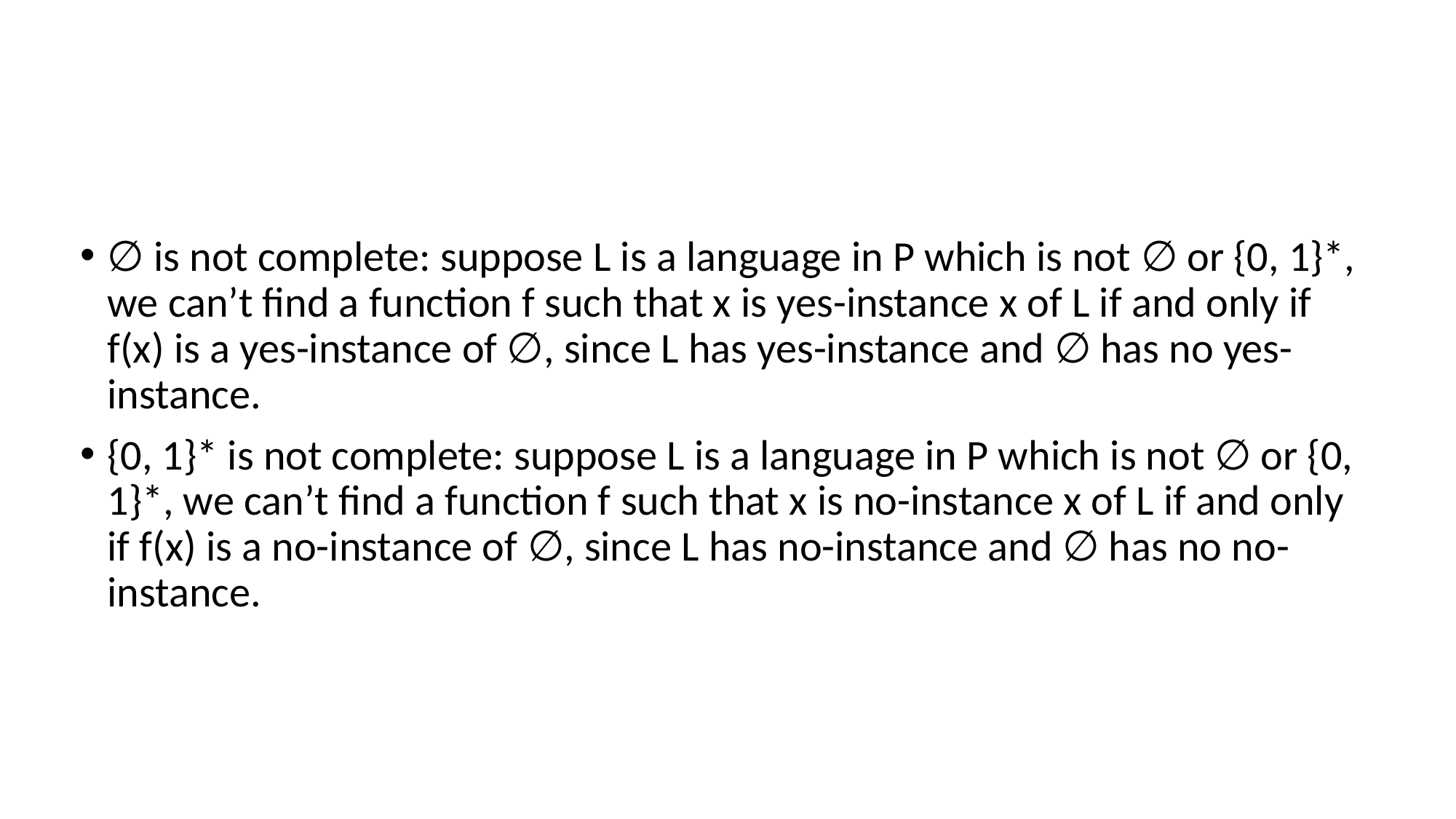

#
∅ is not complete: suppose L is a language in P which is not ∅ or {0, 1}*, we can’t find a function f such that x is yes-instance x of L if and only if f(x) is a yes-instance of ∅, since L has yes-instance and ∅ has no yes-instance.
{0, 1}* is not complete: suppose L is a language in P which is not ∅ or {0, 1}*, we can’t find a function f such that x is no-instance x of L if and only if f(x) is a no-instance of ∅, since L has no-instance and ∅ has no no-instance.